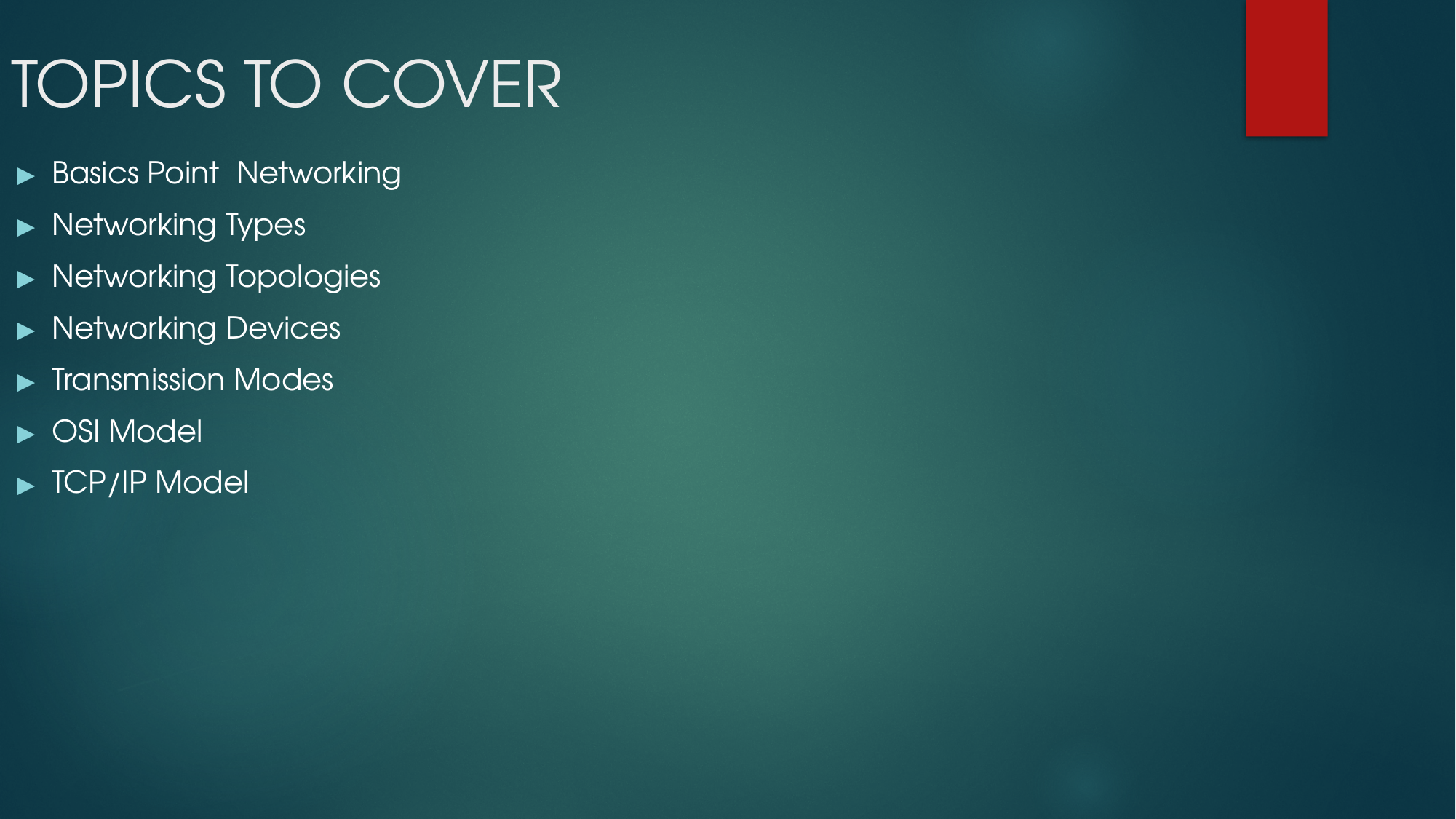

TOPICS TO COVER
Basics Point  Networking
Networking Types
Networking Topologies
Networking Devices
Transmission Modes
OSI Model
TCP/IP Model